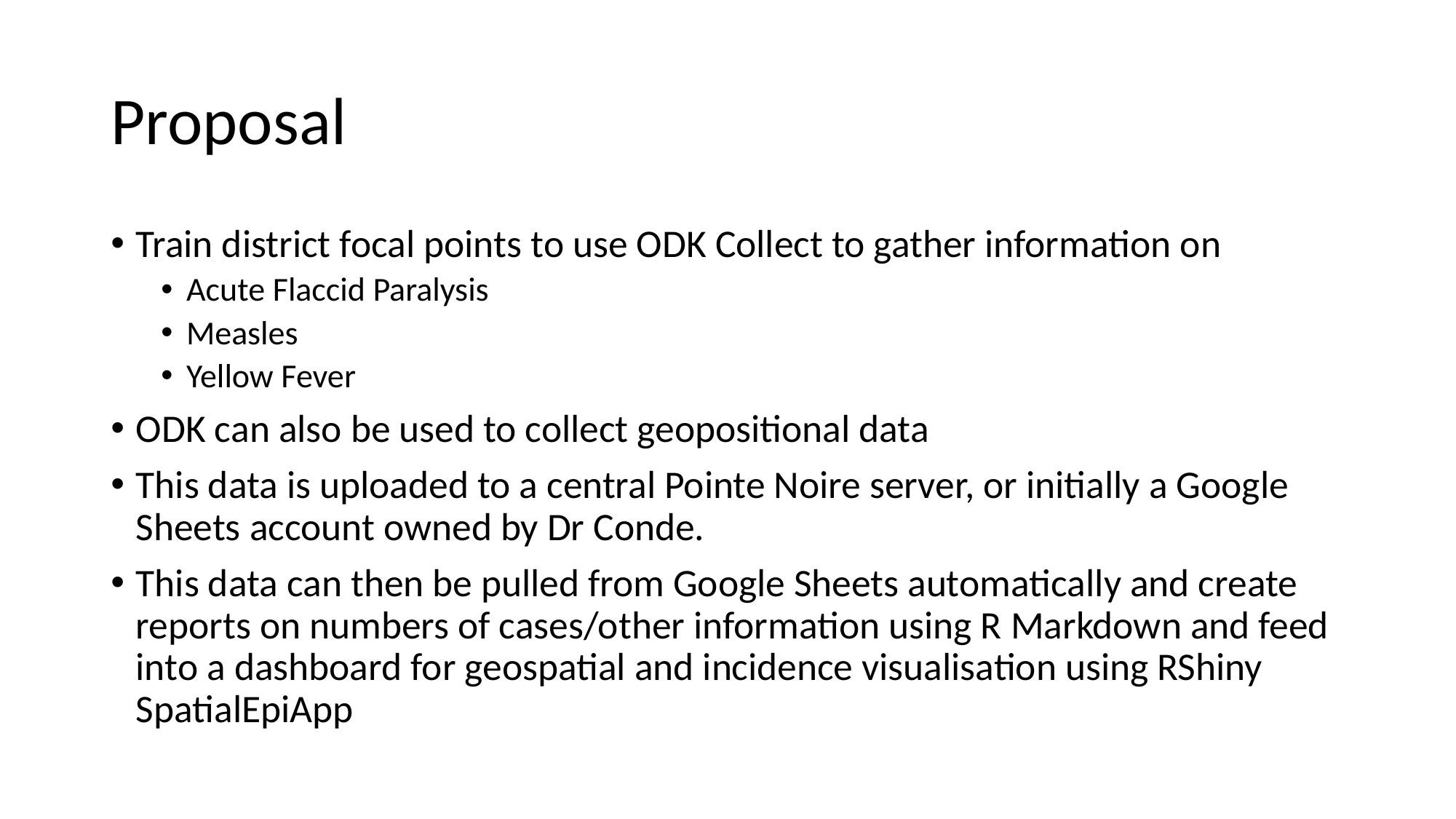

# Proposal
Train district focal points to use ODK Collect to gather information on
Acute Flaccid Paralysis
Measles
Yellow Fever
ODK can also be used to collect geopositional data
This data is uploaded to a central Pointe Noire server, or initially a Google Sheets account owned by Dr Conde.
This data can then be pulled from Google Sheets automatically and create reports on numbers of cases/other information using R Markdown and feed into a dashboard for geospatial and incidence visualisation using RShiny SpatialEpiApp